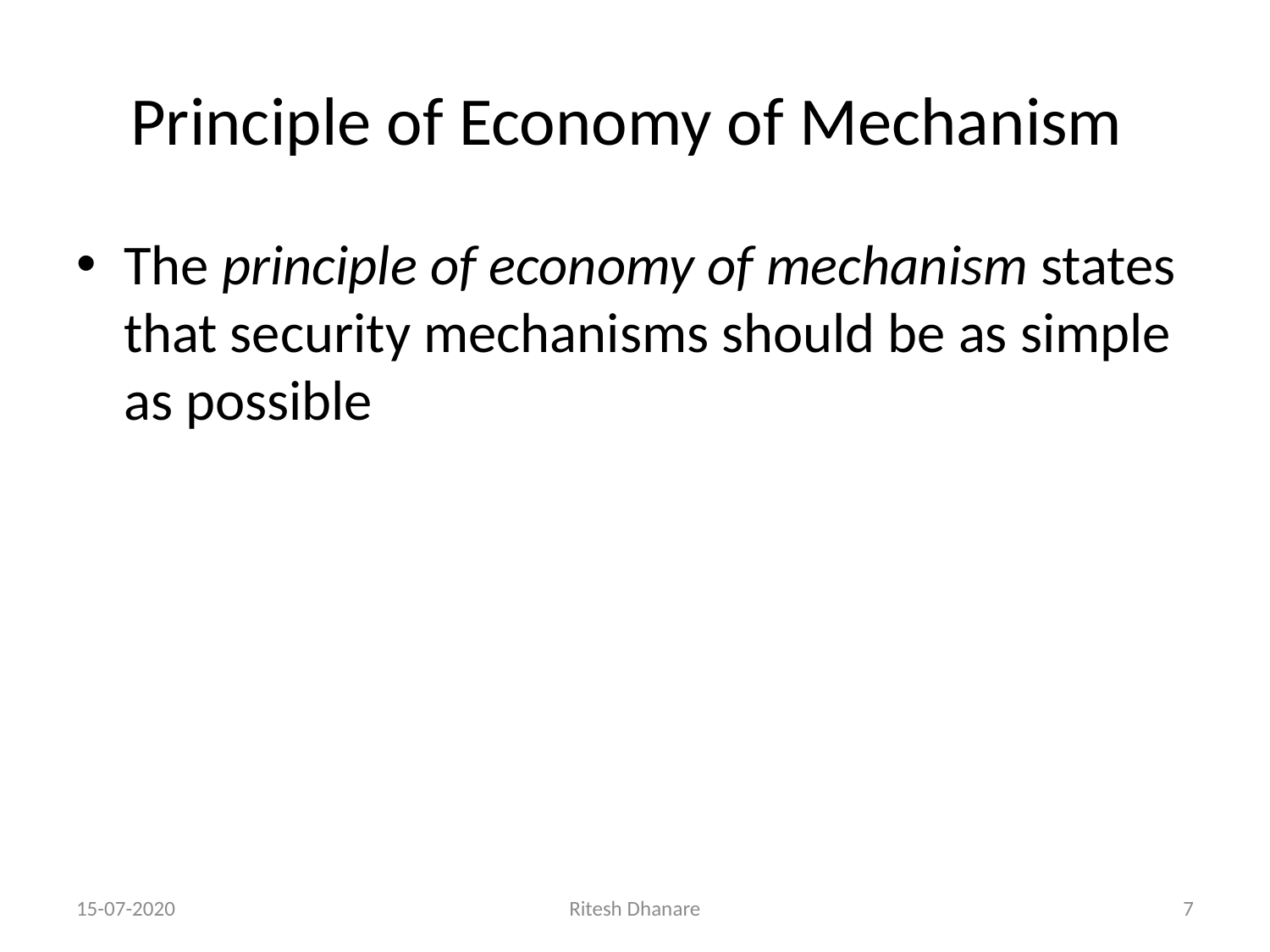

# Principle of Economy of Mechanism
The principle of economy of mechanism states that security mechanisms should be as simple as possible
15-07-2020
Ritesh Dhanare
7